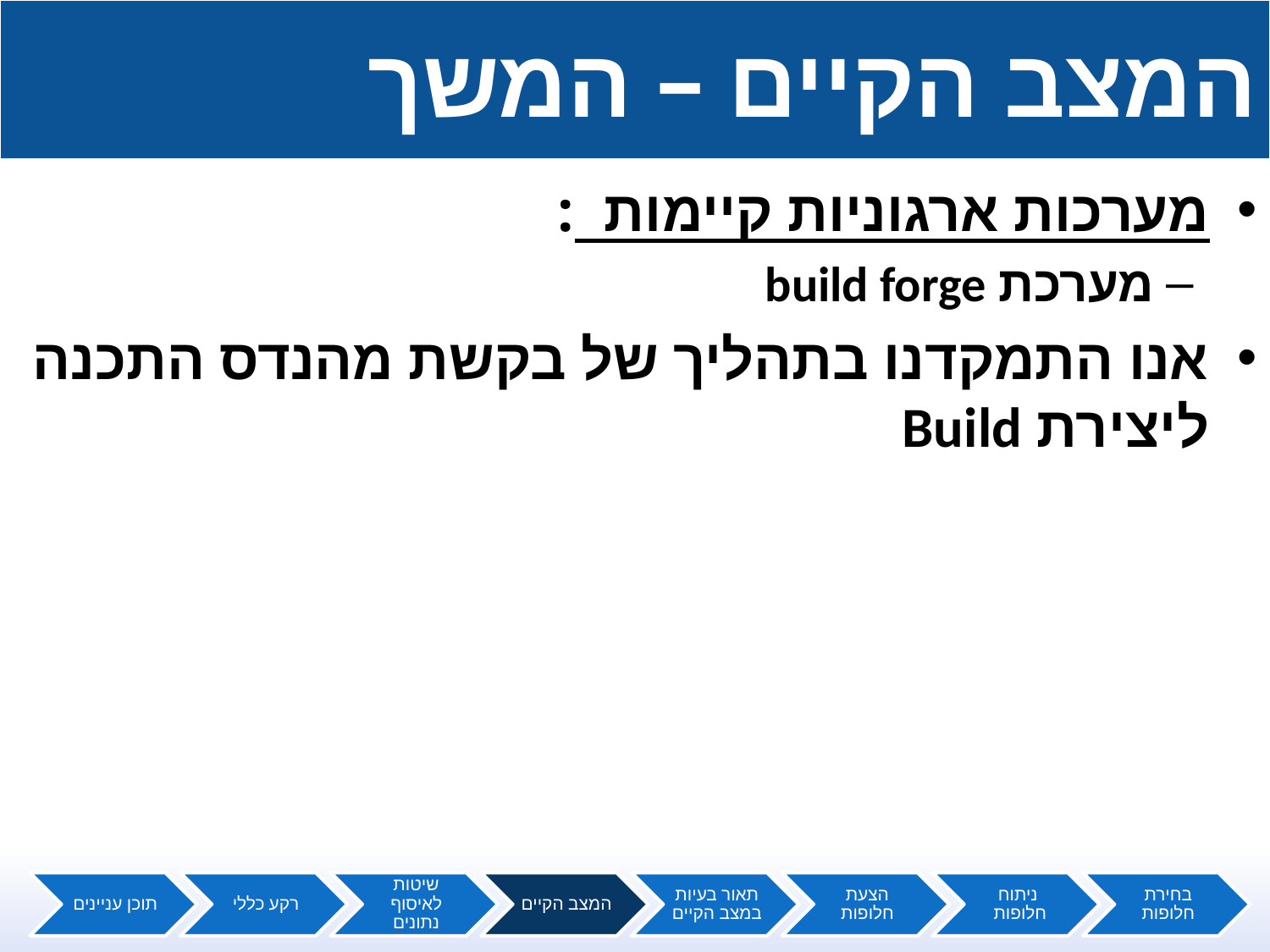

# המצב הקיים – המשך
מערכות ארגוניות קיימות  :
מערכת build forge
אנו התמקדנו בתהליך של בקשת מהנדס התכנה ליצירת Build

תוכן עניינים
רקע כללי
שיטות לאיסוף נתונים
המצב הקיים
תאור בעיות במצב הקיים
הצעת חלופות
ניתוח חלופות
בחירת חלופות